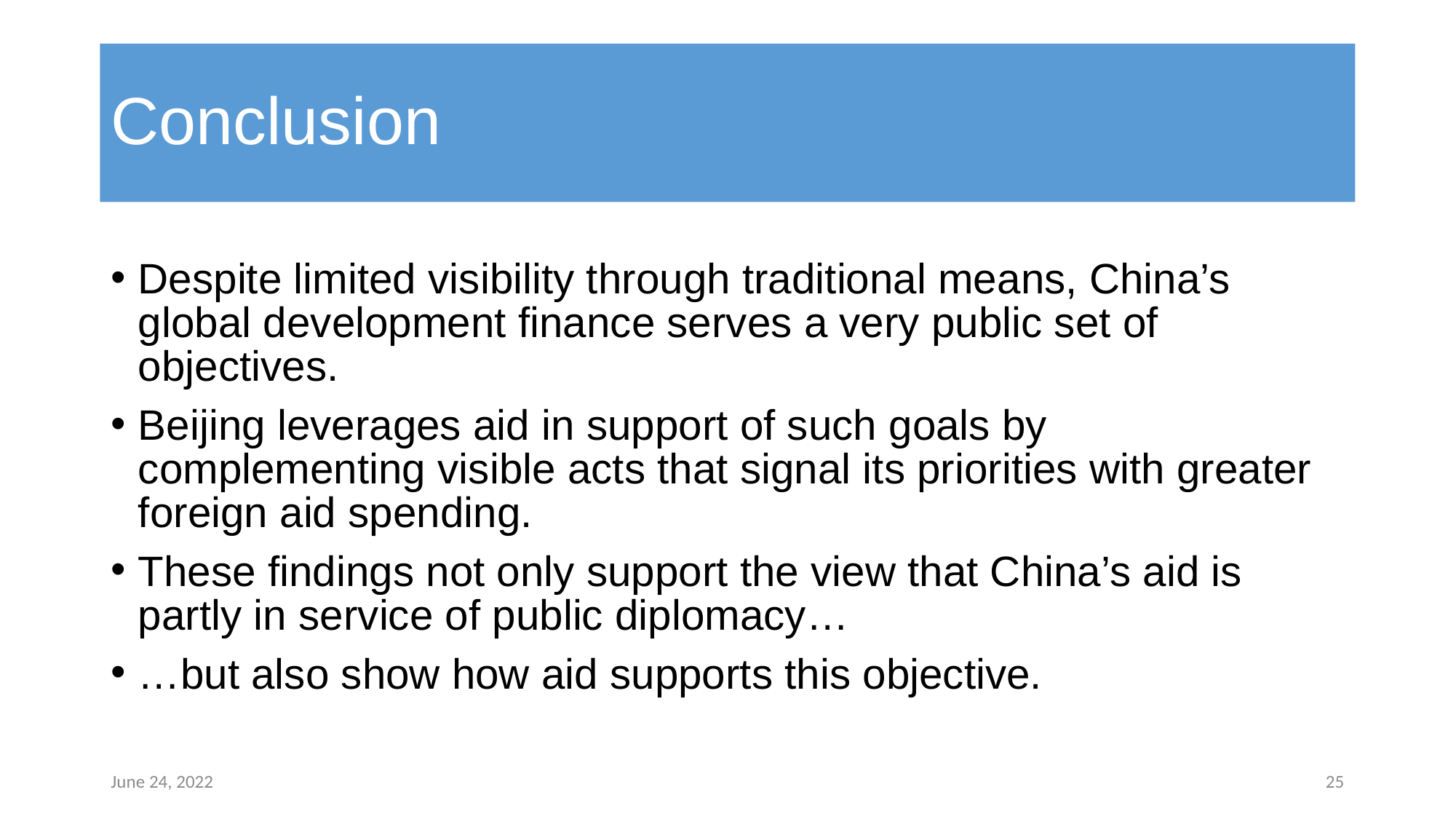

# Conclusion
Despite limited visibility through traditional means, China’s global development finance serves a very public set of objectives.
Beijing leverages aid in support of such goals by complementing visible acts that signal its priorities with greater foreign aid spending.
These findings not only support the view that China’s aid is partly in service of public diplomacy…
…but also show how aid supports this objective.
June 24, 2022
25